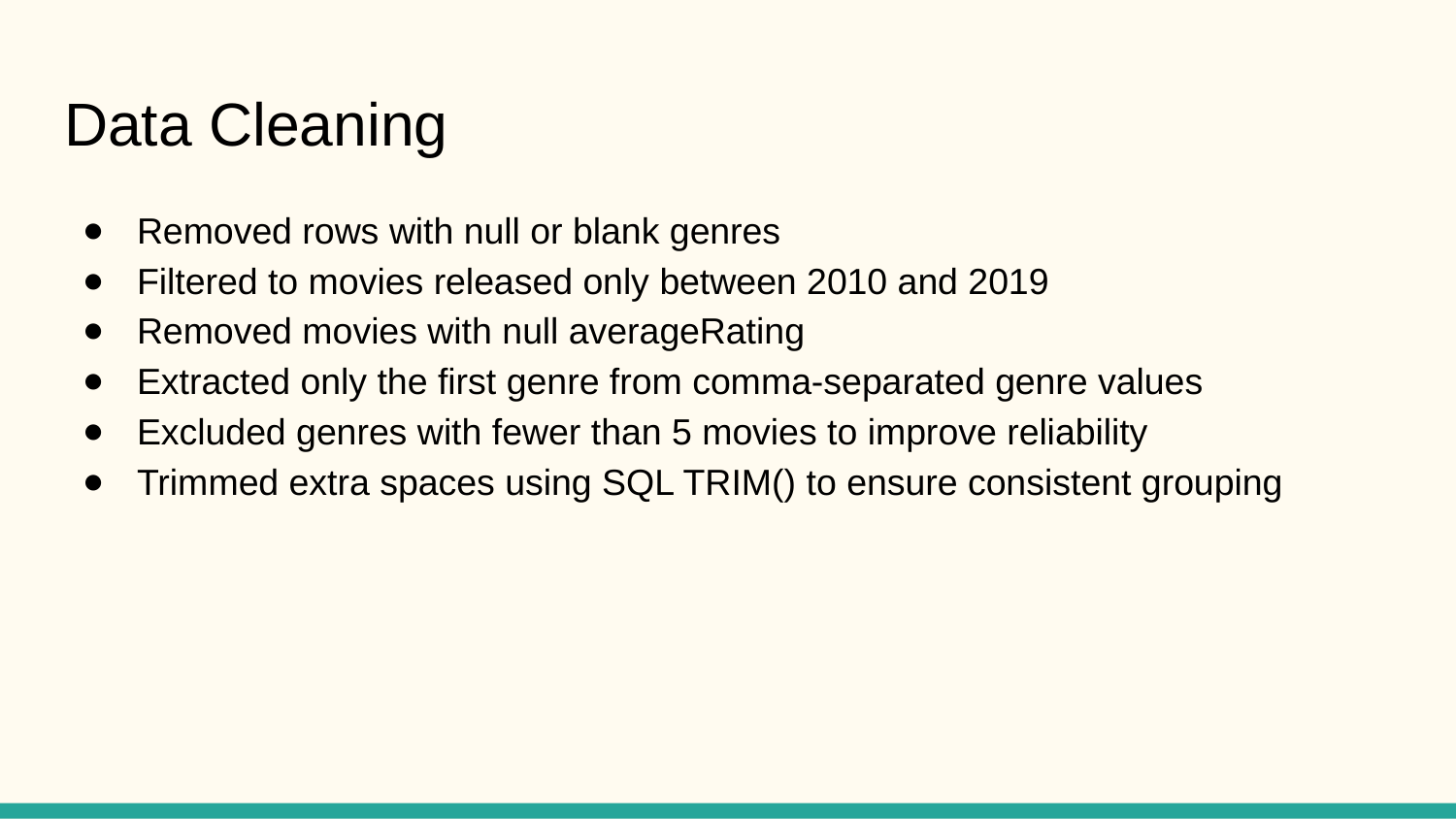

# Data Cleaning
Removed rows with null or blank genres
Filtered to movies released only between 2010 and 2019
Removed movies with null averageRating
Extracted only the first genre from comma-separated genre values
Excluded genres with fewer than 5 movies to improve reliability
Trimmed extra spaces using SQL TRIM() to ensure consistent grouping